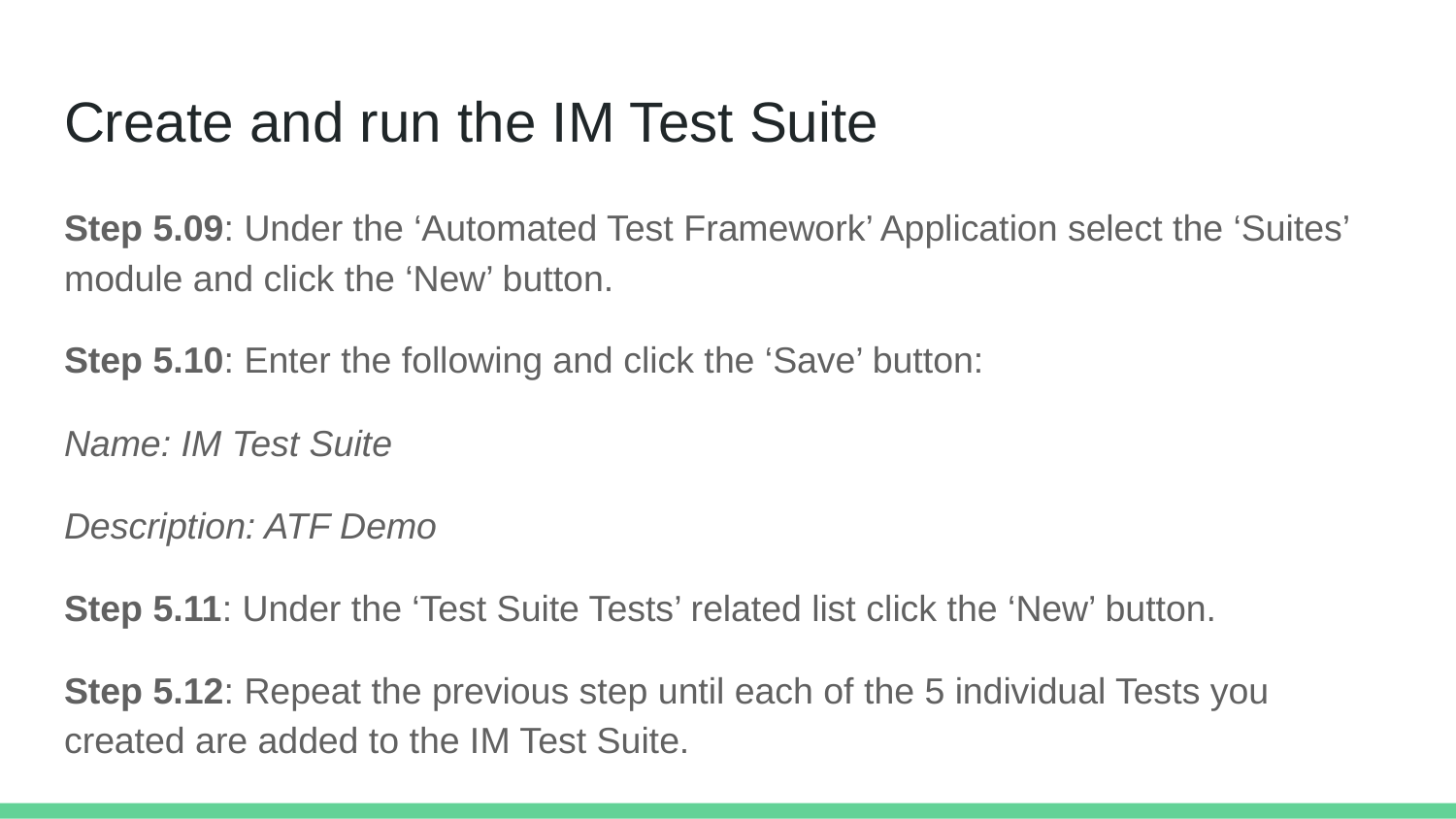

# Create and run the IM Test Suite
Step 5.09: Under the ‘Automated Test Framework’ Application select the ‘Suites’ module and click the ‘New’ button.
Step 5.10: Enter the following and click the ‘Save’ button:
Name: IM Test Suite
Description: ATF Demo
Step 5.11: Under the ‘Test Suite Tests’ related list click the ‘New’ button.
Step 5.12: Repeat the previous step until each of the 5 individual Tests you created are added to the IM Test Suite.